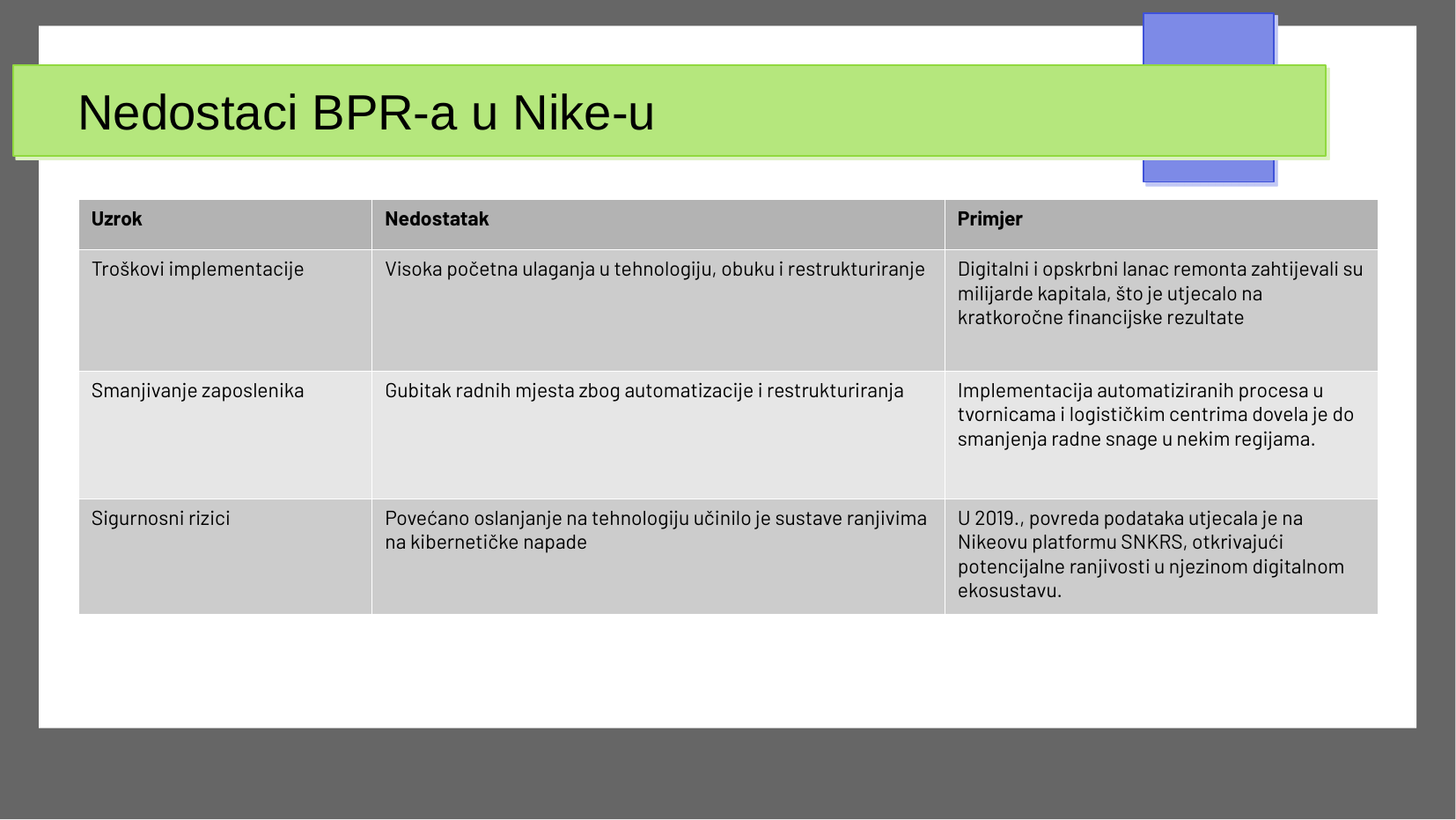

# Nedostaci BPR-a u Nike-u

| Uzrok | Nedostatak | Primjer |
| --- | --- | --- |
| Troškovi implementacije | Visoka početna ulaganja u tehnologiju, obuku i restrukturiranje | Digitalni i opskrbni lanac remonta zahtijevali su milijarde kapitala, što je utjecalo na kratkoročne financijske rezultate |
| Smanjivanje zaposlenika | Gubitak radnih mjesta zbog automatizacije i restrukturiranja | Implementacija automatiziranih procesa u tvornicama i logističkim centrima dovela je do smanjenja radne snage u nekim regijama. |
| Sigurnosni rizici | Povećano oslanjanje na tehnologiju učinilo je sustave ranjivima na kibernetičke napade | U 2019., povreda podataka utjecala je na Nikeovu platformu SNKRS, otkrivajući potencijalne ranjivosti u njezinom digitalnom ekosustavu. |